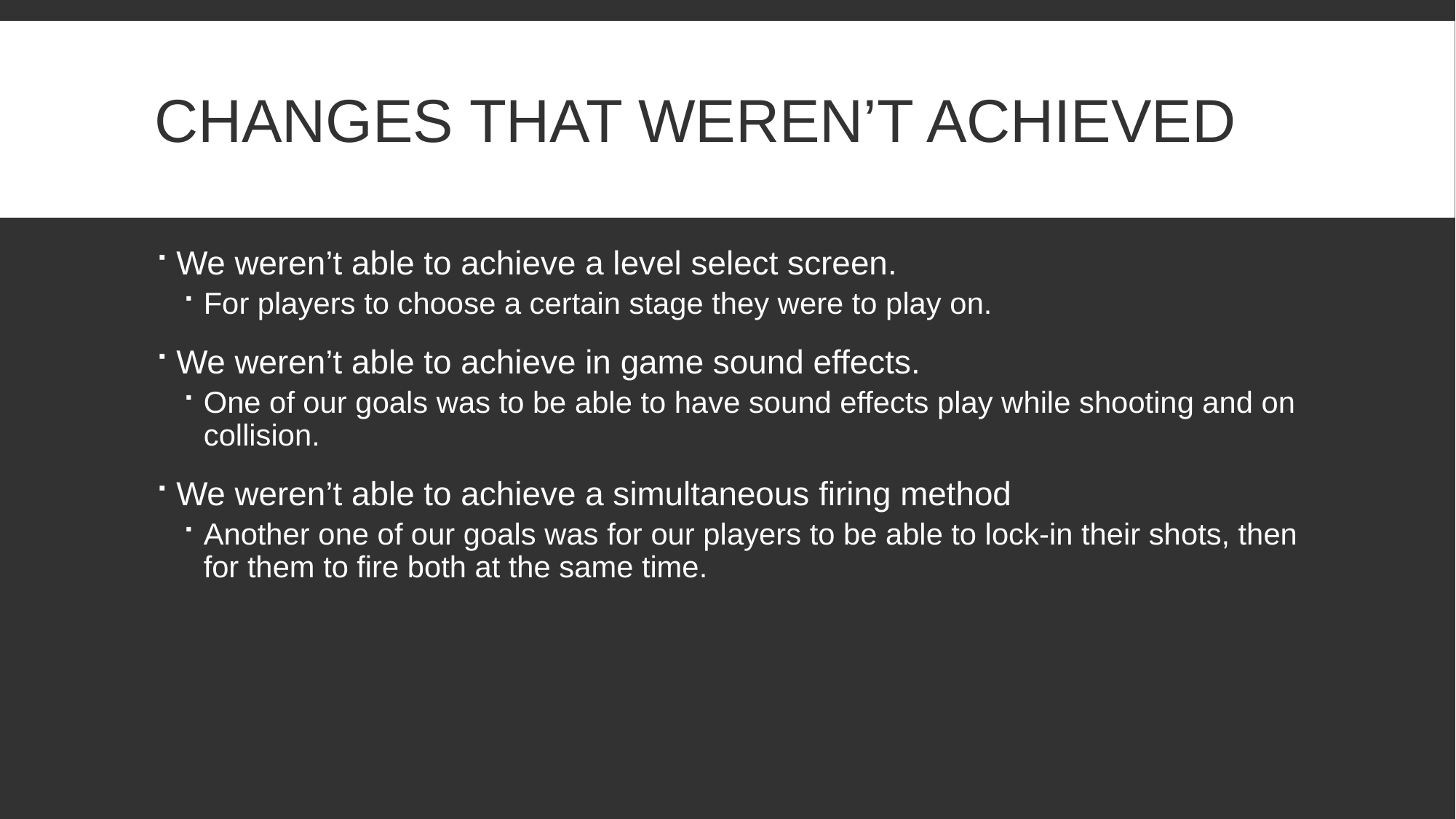

# Changes that weren’t achieved
We weren’t able to achieve a level select screen.
For players to choose a certain stage they were to play on.
We weren’t able to achieve in game sound effects.
One of our goals was to be able to have sound effects play while shooting and on collision.
We weren’t able to achieve a simultaneous firing method
Another one of our goals was for our players to be able to lock-in their shots, then for them to fire both at the same time.